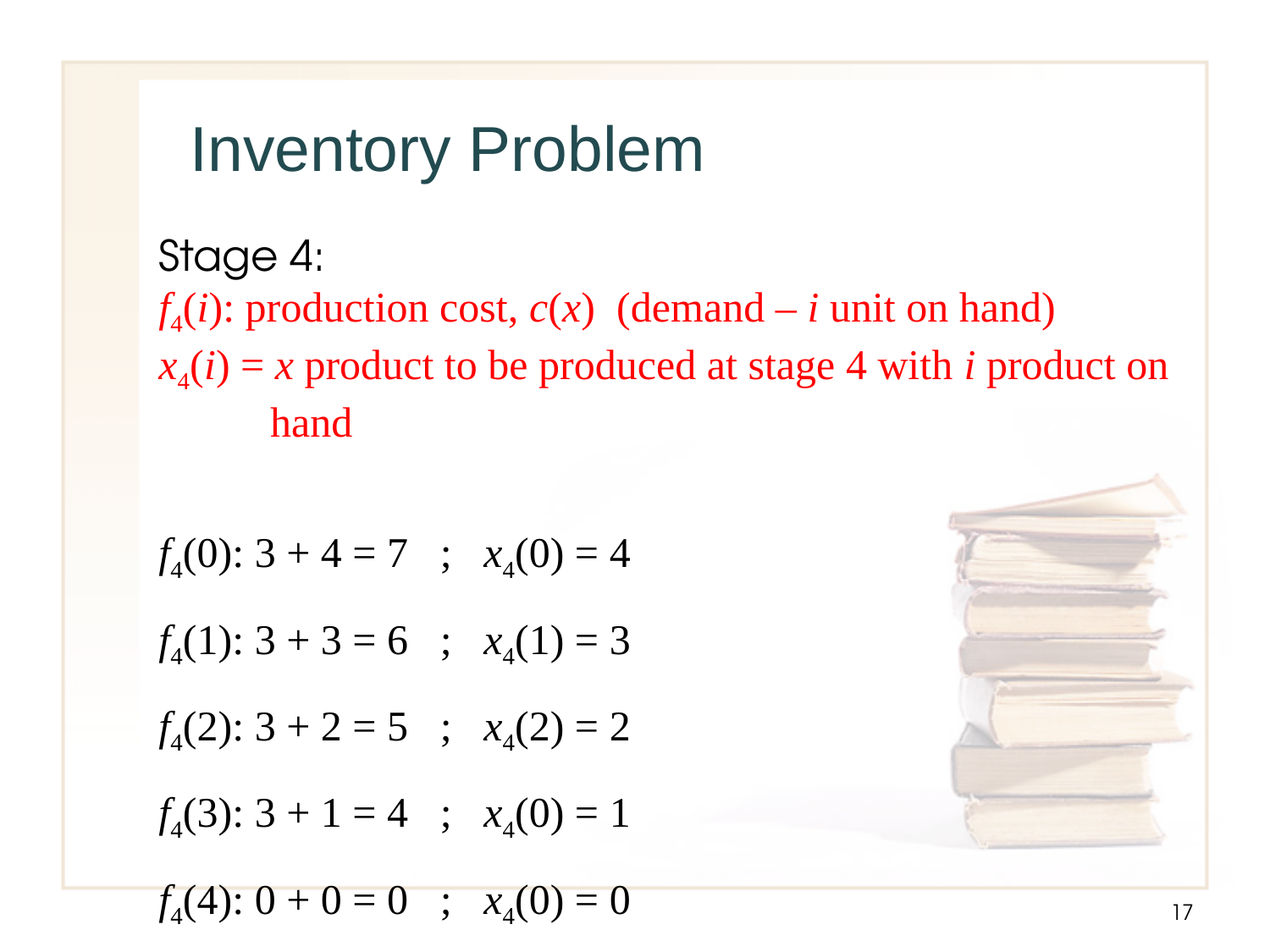

# Inventory Problem
Stage 4:
f4(i): production cost, c(x)  (demand – i unit on hand)
x4(i) = x product to be produced at stage 4 with i product on hand

f4(0): 3 + 4 = 7   ;   x4(0) = 4
f4(1): 3 + 3 = 6   ;   x4(1) = 3
f4(2): 3 + 2 = 5   ;   x4(2) = 2
f4(3): 3 + 1 = 4   ;   x4(0) = 1
f4(4): 0 + 0 = 0   ;   x4(0) = 0
17